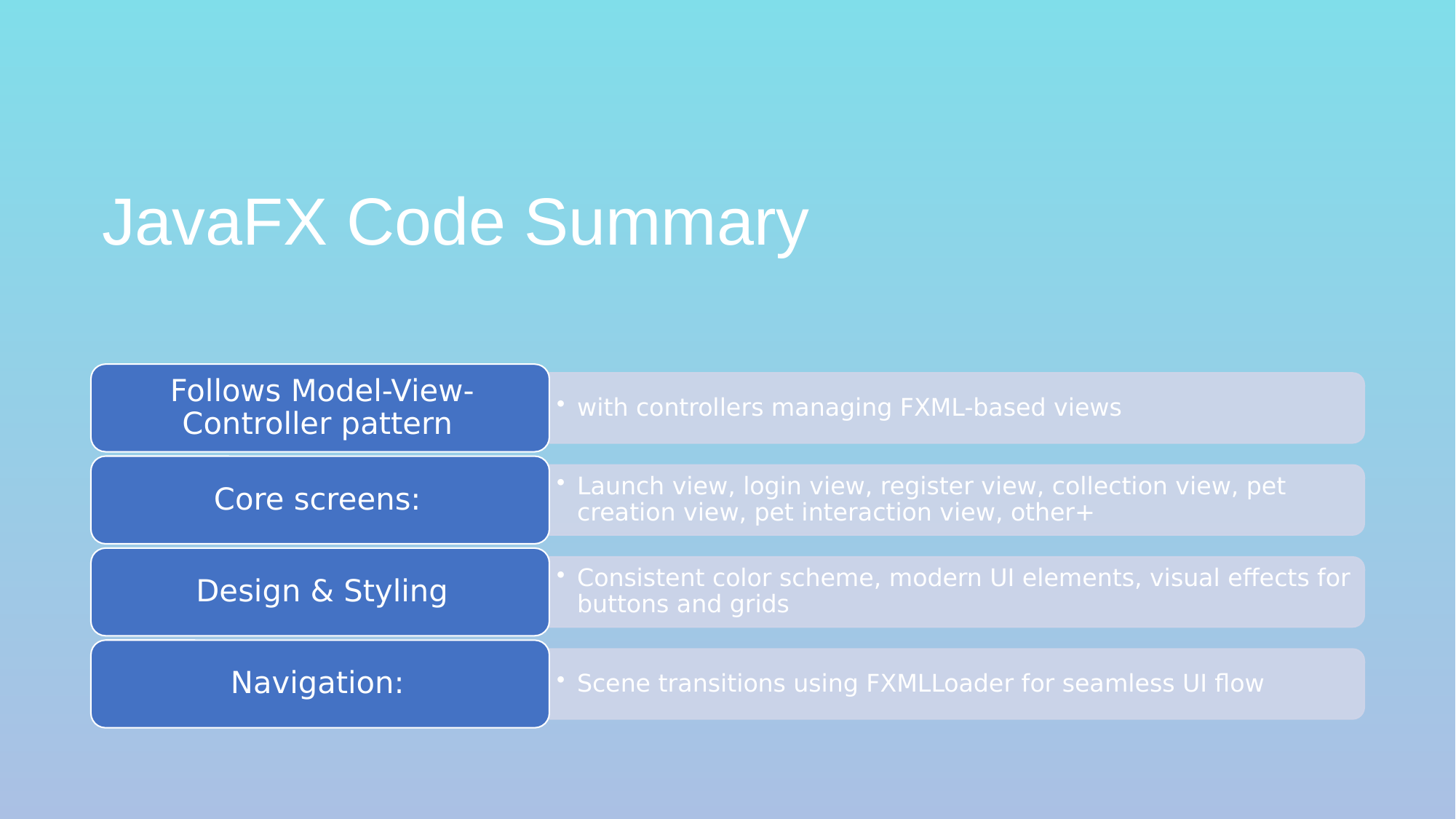

# JavaFX Code Summary
with controllers managing FXML-based views
Follows Model-View-Controller pattern
Launch view, login view, register view, collection view, pet creation view, pet interaction view, other+
Core screens:
Consistent color scheme, modern UI elements, visual effects for buttons and grids
Design & Styling
Scene transitions using FXMLLoader for seamless UI flow
Navigation: